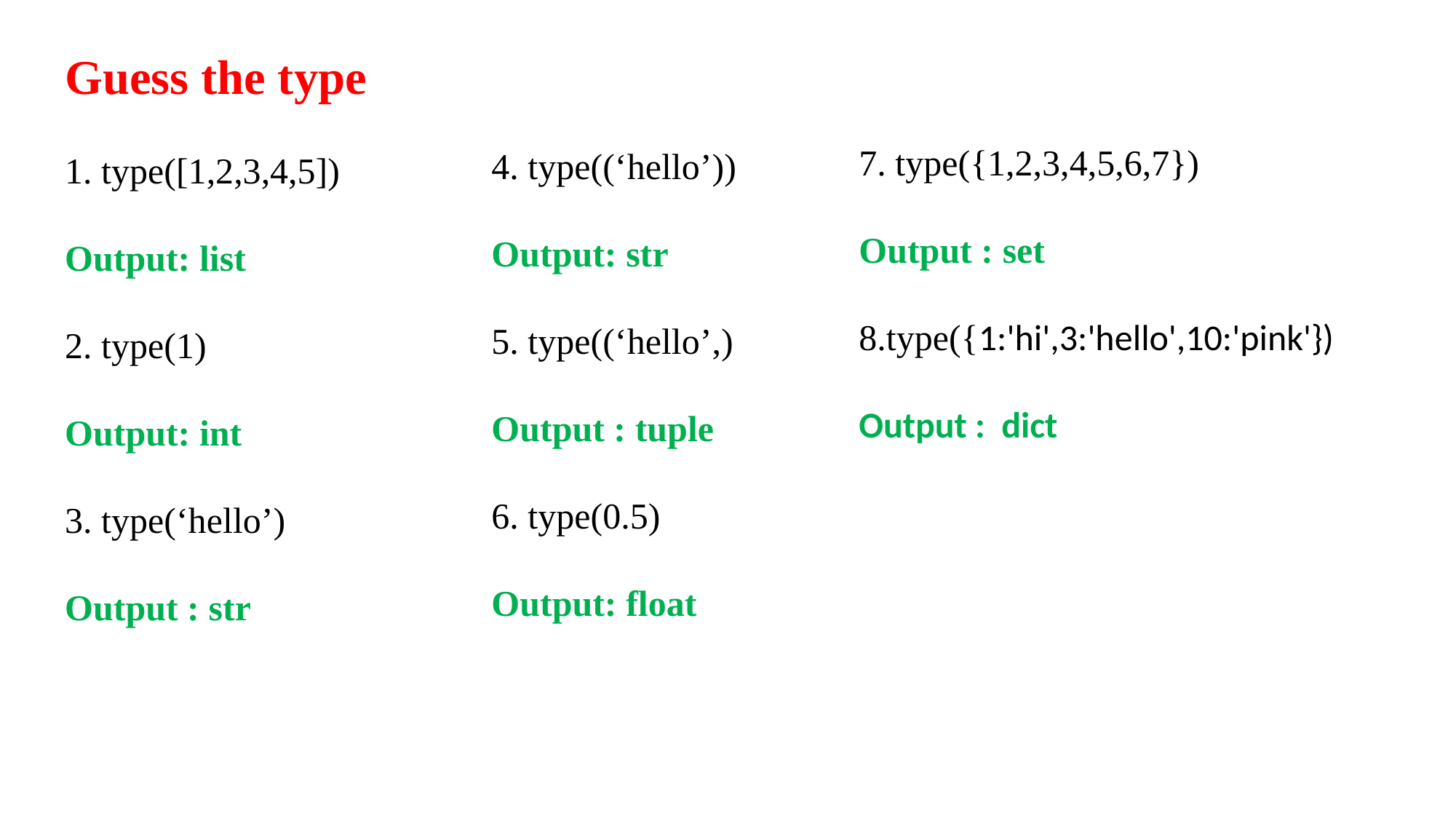

Guess the type

1. type([1,2,3,4,5])

Output: list

2. type(1)

Output: int

3. type(‘hello’)

Output : str

7. type({1,2,3,4,5,6,7})

Output : set

8.type({1:'hi',3:'hello',10:'pink'})

Output :  dict

4. type((‘hello’))

Output: str

5. type((‘hello’,)

Output : tuple

6. type(0.5)

Output: float